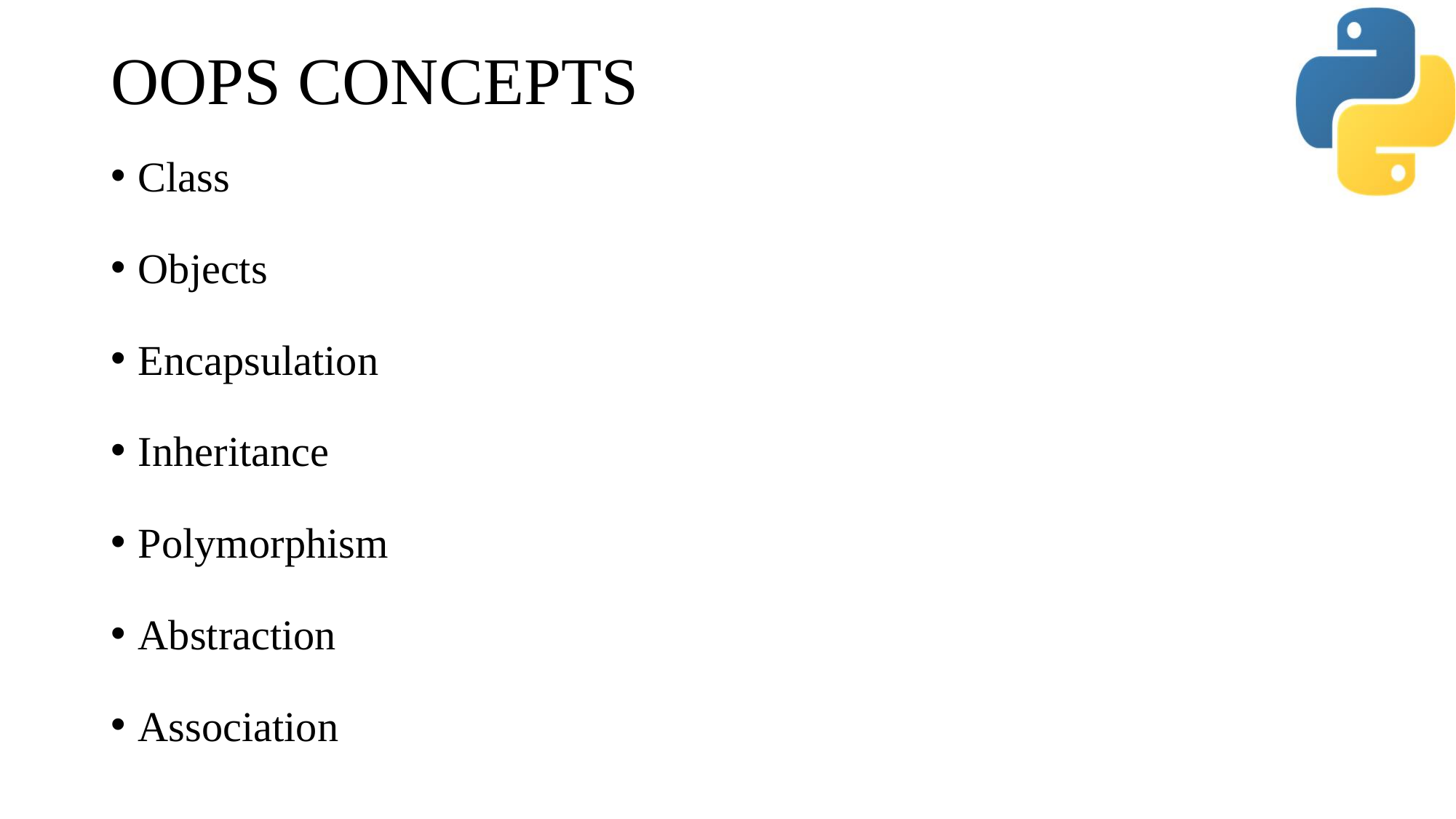

# OOPS CONCEPTS
Class
Objects
Encapsulation
Inheritance
Polymorphism
Abstraction
Association